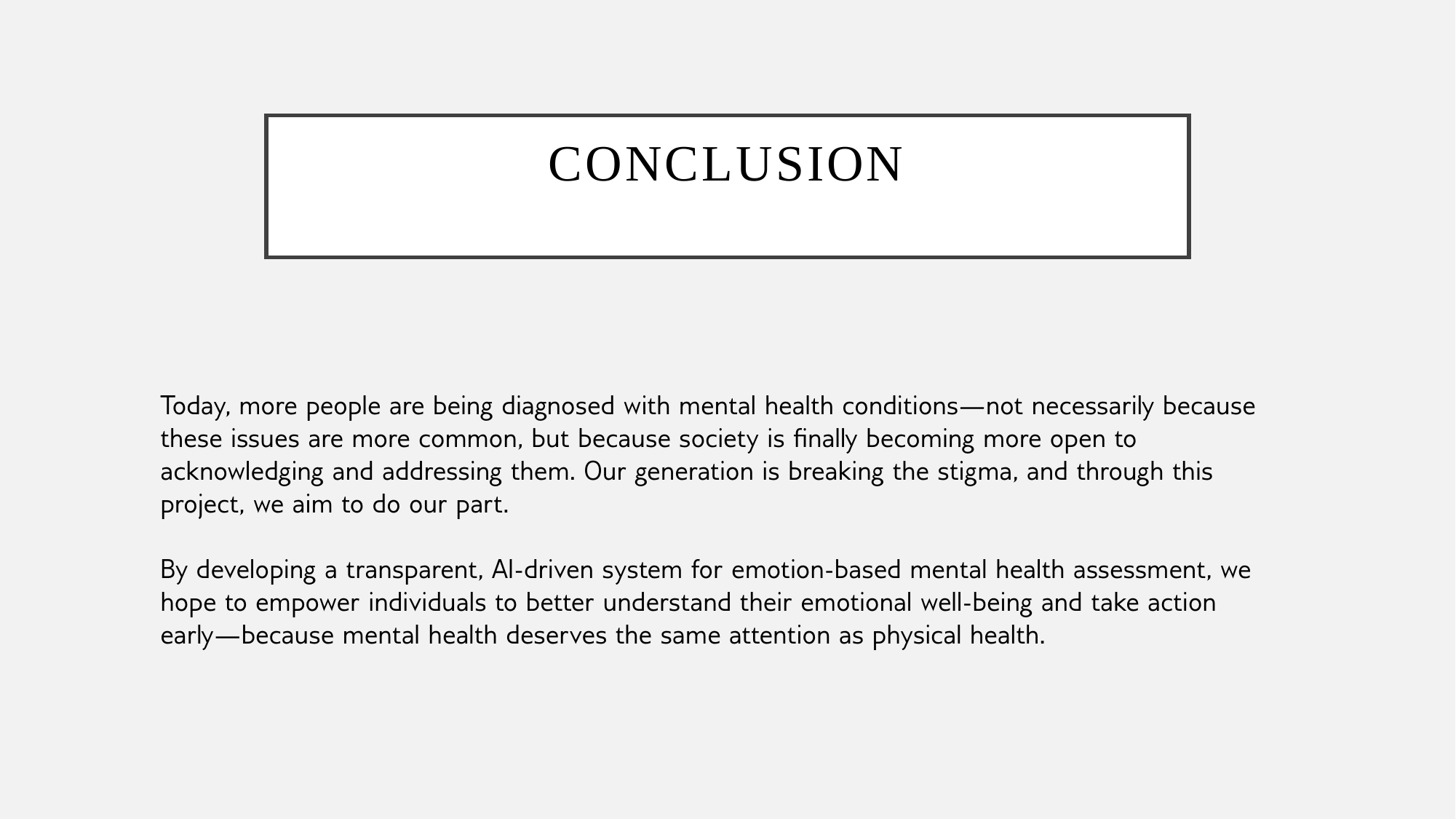

# CONCLUSION
Today, more people are being diagnosed with mental health conditions—not necessarily because these issues are more common, but because society is finally becoming more open to acknowledging and addressing them. Our generation is breaking the stigma, and through this project, we aim to do our part.

By developing a transparent, AI-driven system for emotion-based mental health assessment, we hope to empower individuals to better understand their emotional well-being and take action early—because mental health deserves the same attention as physical health.